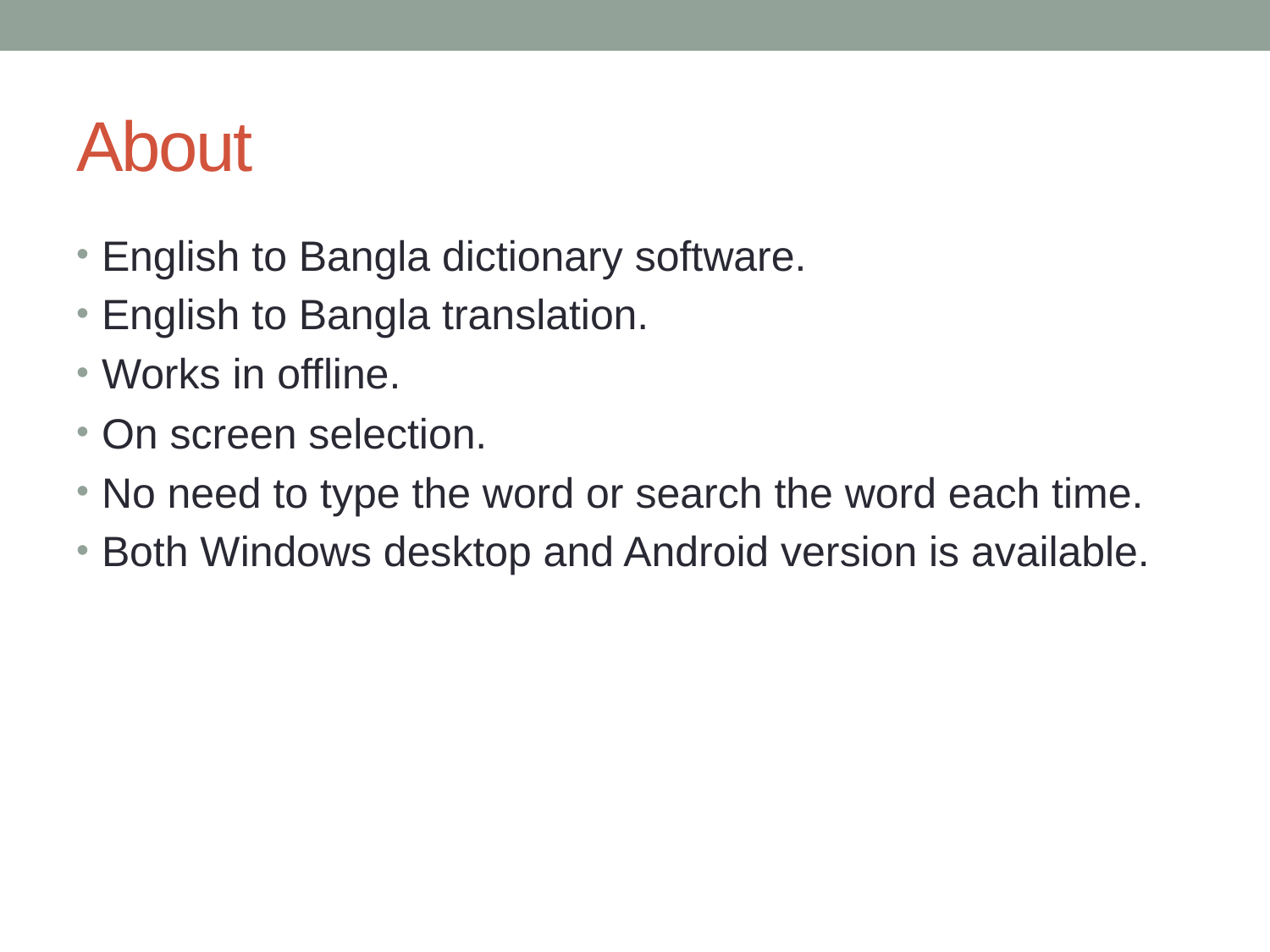

# About
English to Bangla dictionary software.
English to Bangla translation.
Works in offline.
On screen selection.
No need to type the word or search the word each time.
Both Windows desktop and Android version is available.